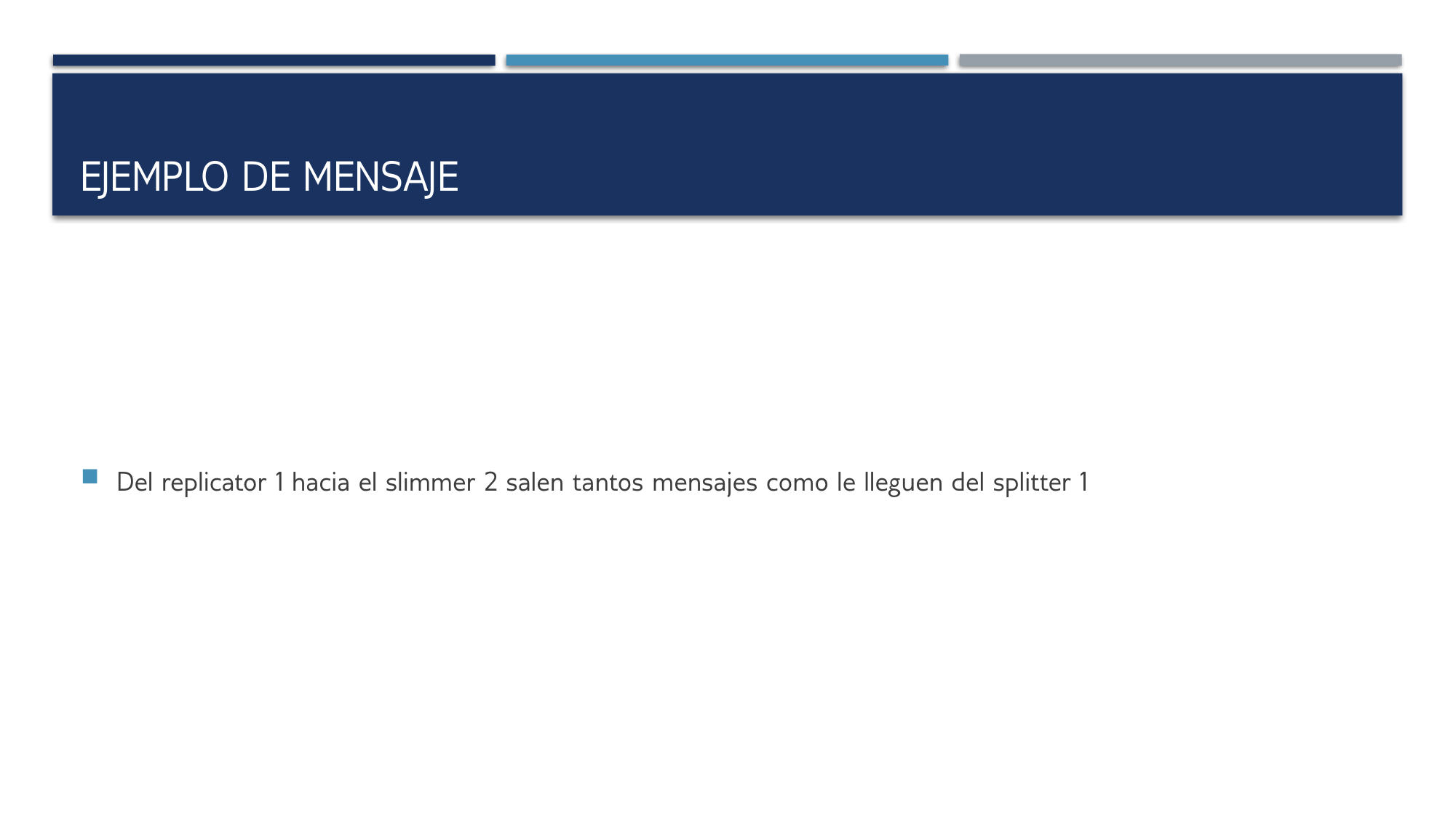

# EJEMPLO DE MENSAJE
Del replicator 1 hacia el slimmer 2 salen tantos mensajes como le lleguen del splitter 1